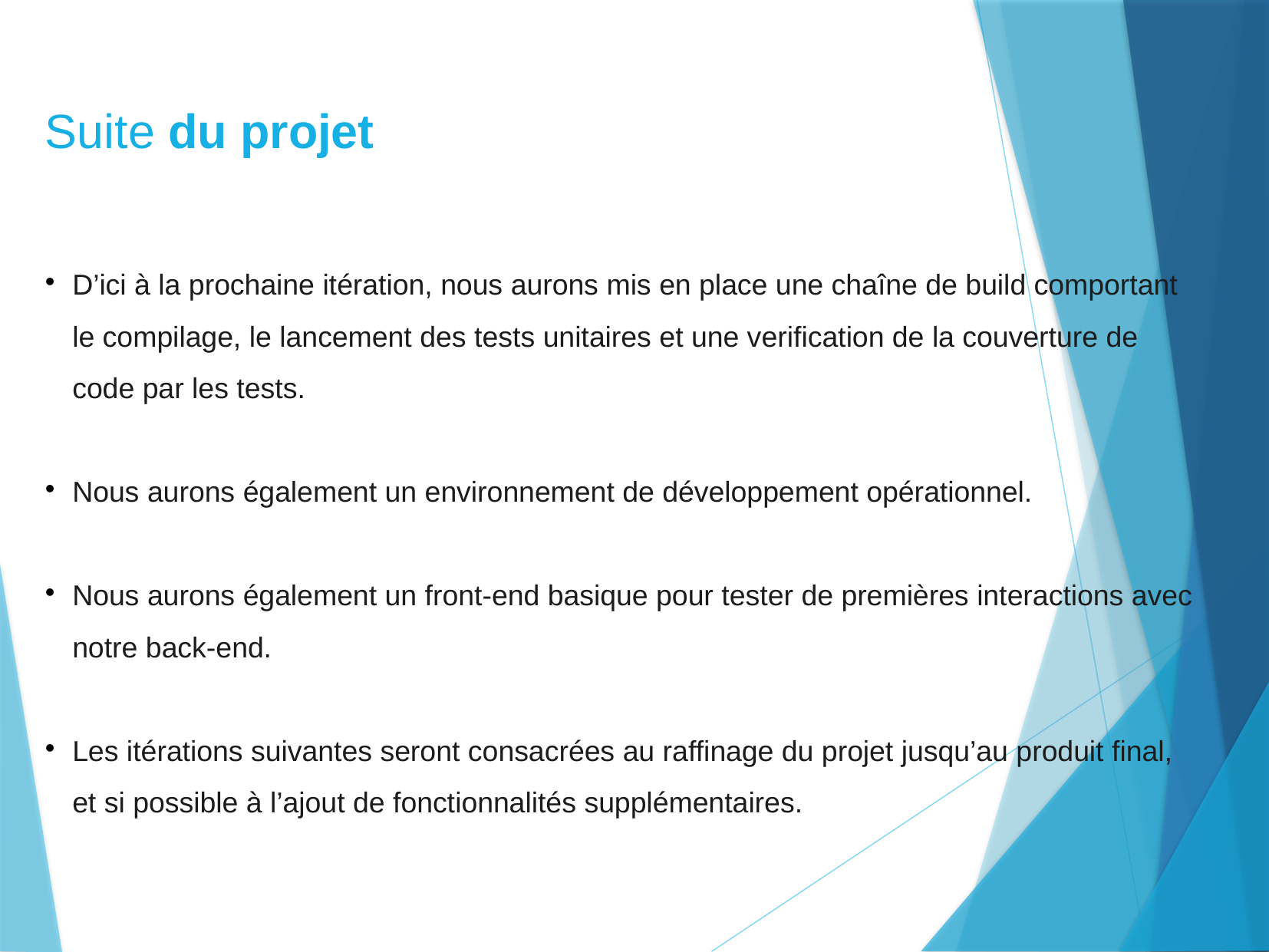

Suite du projet
D’ici à la prochaine itération, nous aurons mis en place une chaîne de build comportant le compilage, le lancement des tests unitaires et une verification de la couverture de code par les tests.

Nous aurons également un environnement de développement opérationnel.

Nous aurons également un front-end basique pour tester de premières interactions avec notre back-end.

Les itérations suivantes seront consacrées au raffinage du projet jusqu’au produit final, et si possible à l’ajout de fonctionnalités supplémentaires.